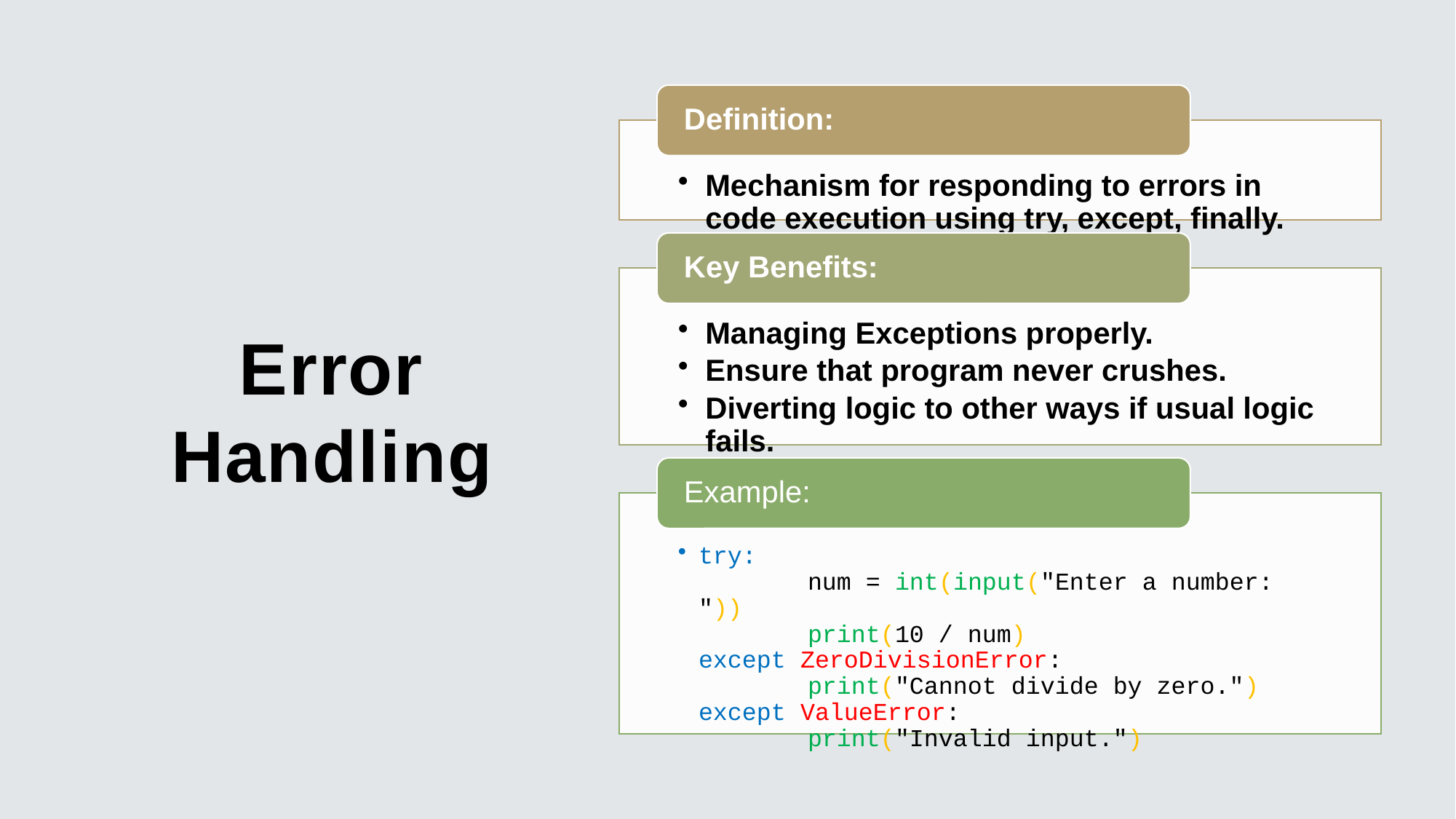

Mechanism for responding to errors in code execution using try, except, finally.
Definition:
Managing Exceptions properly.
Ensure that program never crushes.
Diverting logic to other ways if usual logic fails.
Key Benefits:
try:
	num = int(input("Enter a number: "))
	print(10 / num)
except ZeroDivisionError:
	print("Cannot divide by zero.")
except ValueError:
	print("Invalid input.")
Example:
# Error Handling